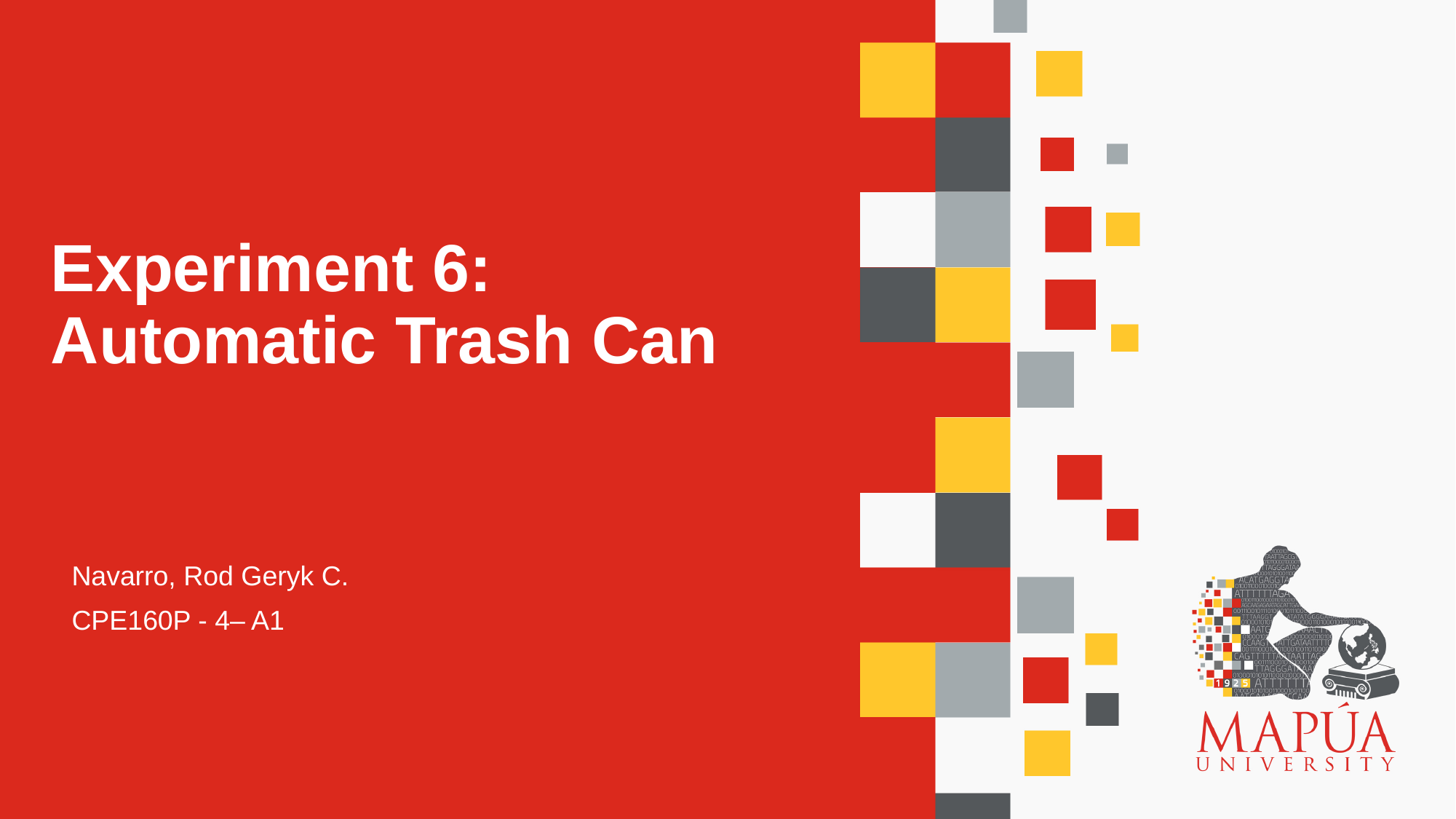

# Experiment 6: Automatic Trash Can
Navarro, Rod Geryk C.
CPE160P - 4– A1